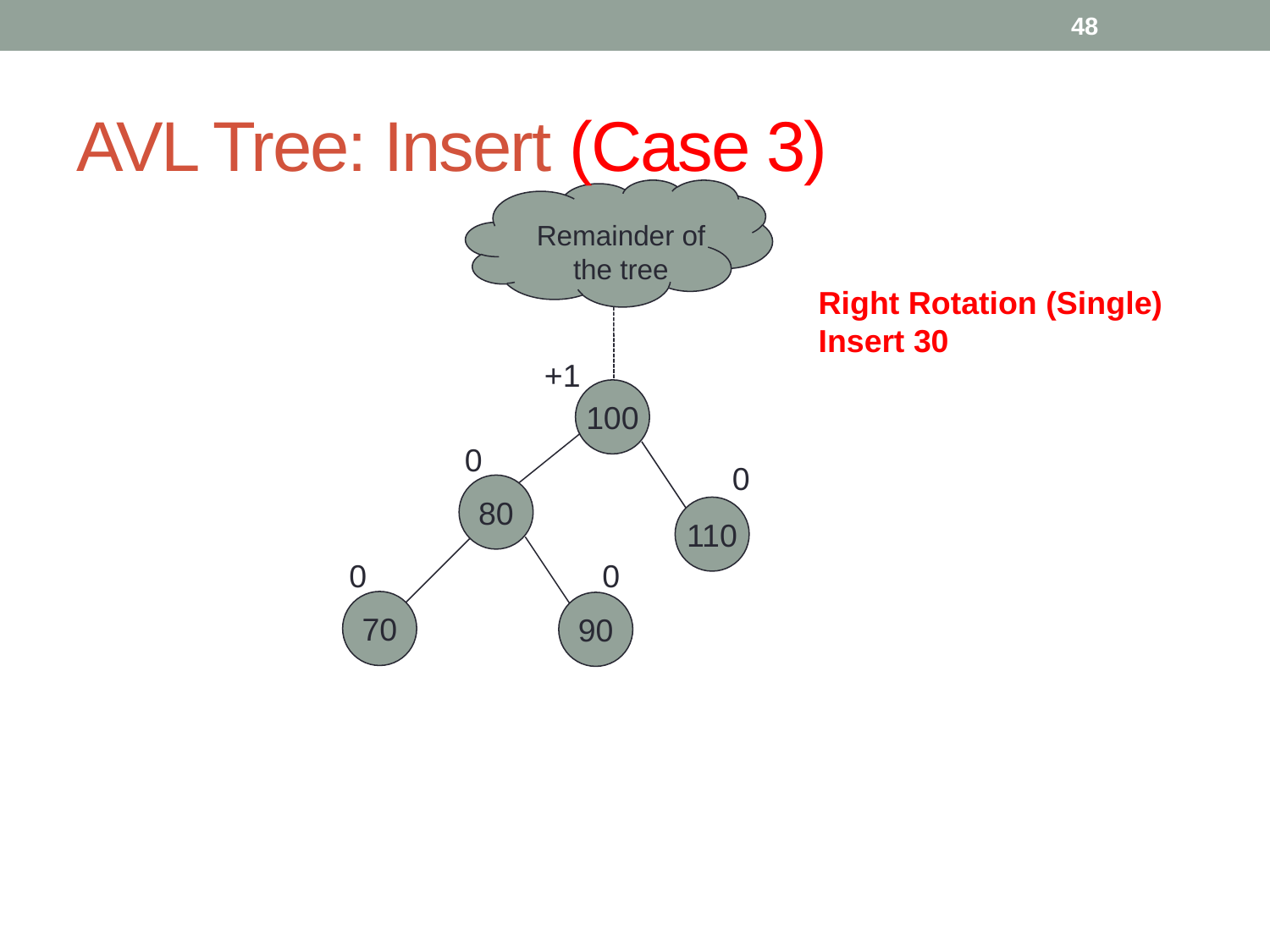

48
# AVL Tree: Insert (Case 3)

Remainder of
the tree
Right Rotation (Single)
Insert 30

+1
100

80

70
0

110

0
0
90
0